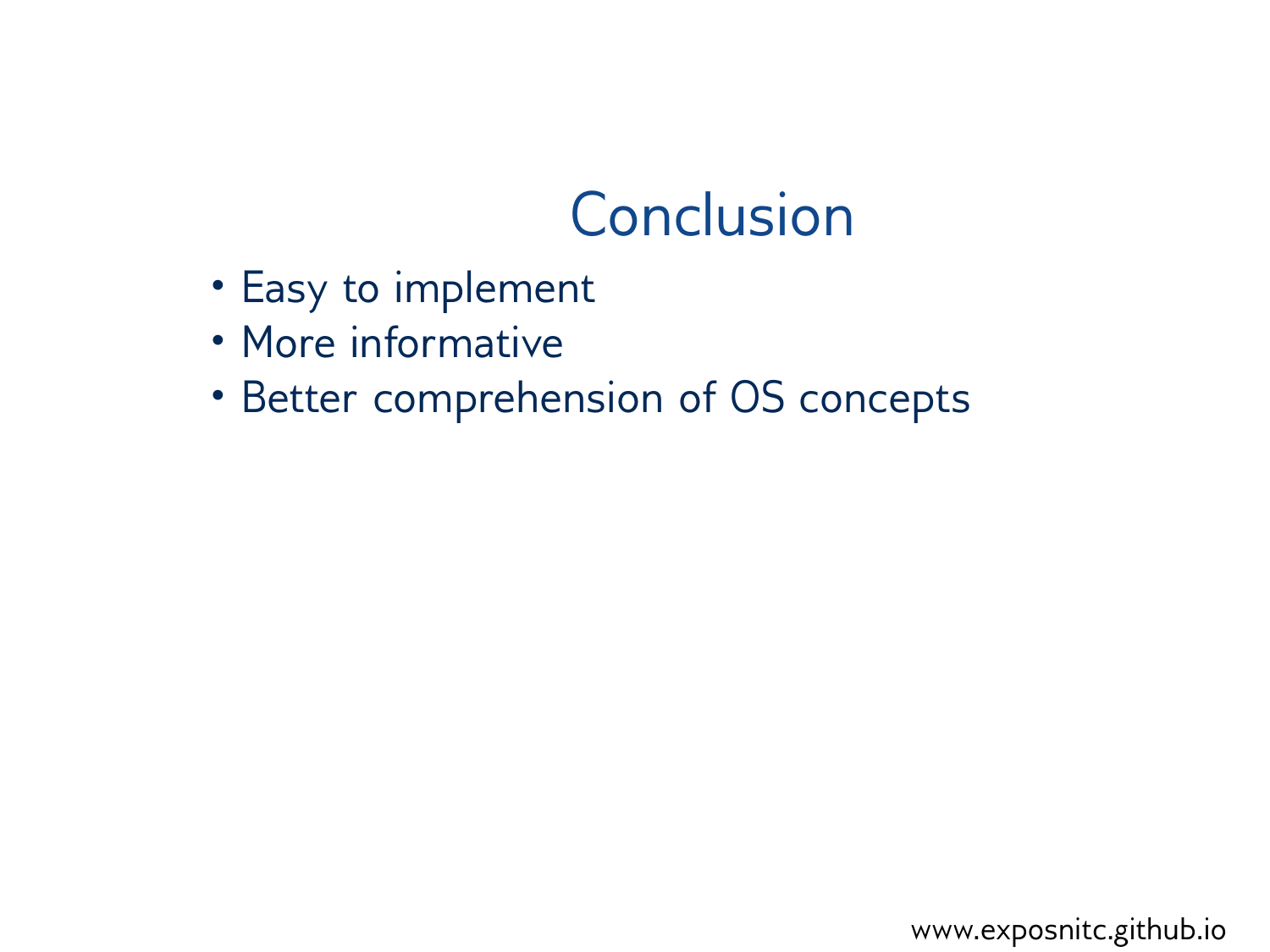

Conclusion
Easy to implement
More informative
Better comprehension of OS concepts

www.exposnitc.github.io